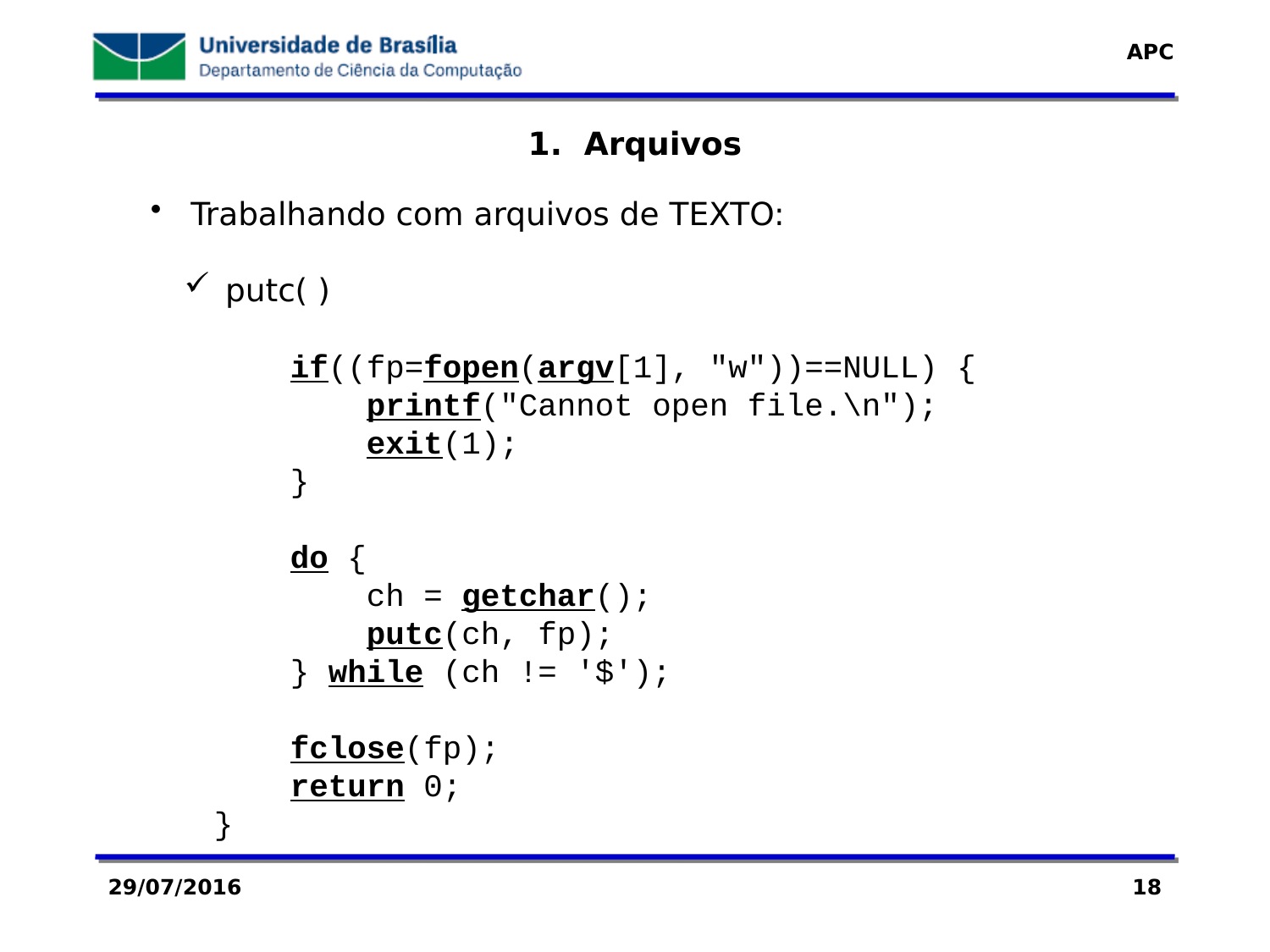

1.  Arquivos
 Trabalhando com arquivos de TEXTO:

 putc( )

    if((fp=fopen(argv[1], "w"))==NULL) {
        printf("Cannot open file.\n");
        exit(1);
    }

    do {
        ch = getchar();
        putc(ch, fp);
    } while (ch != '$');

    fclose(fp);
    return 0;
}

29/07/2016
18